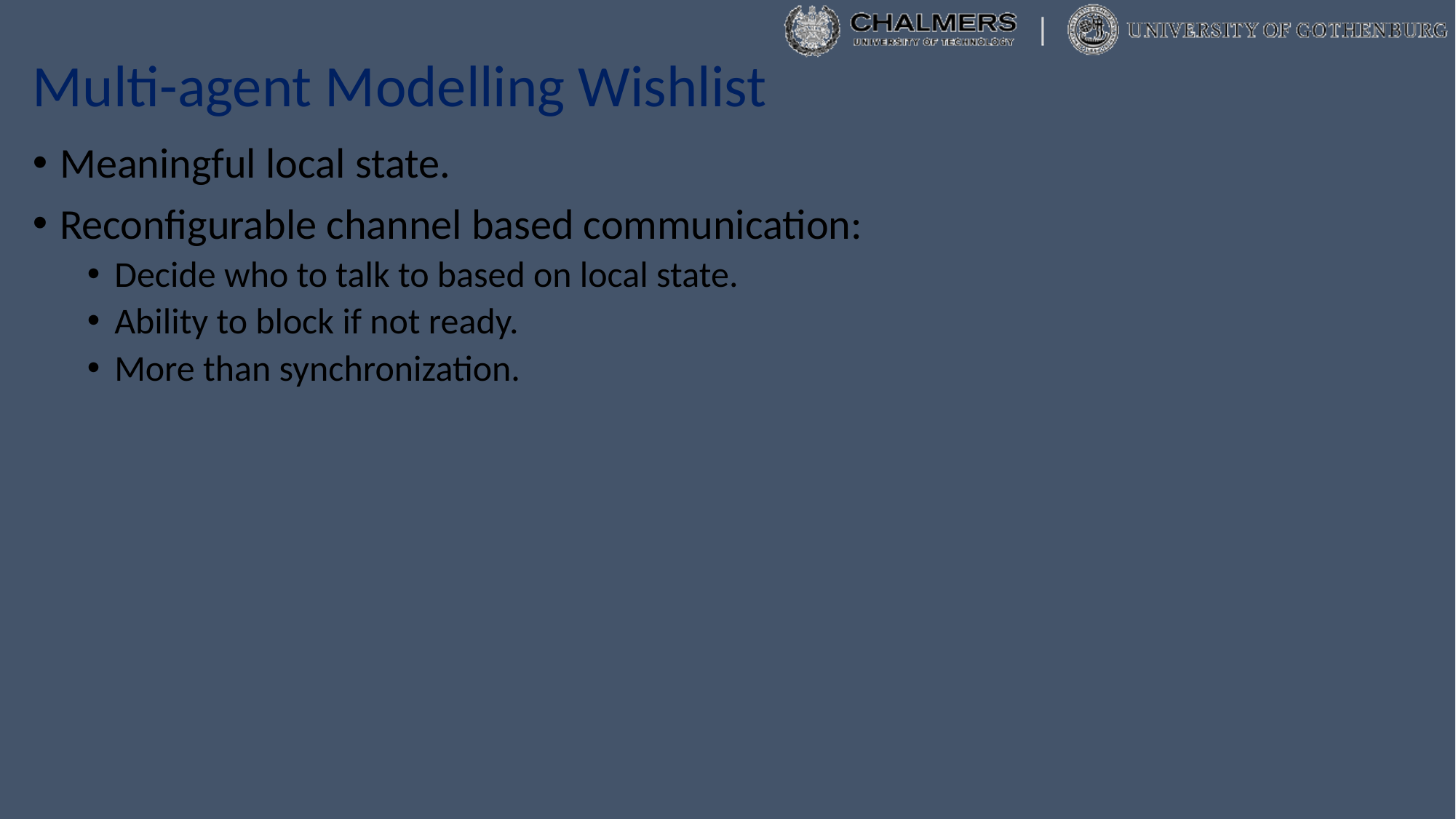

# Multi-agent Modelling Wishlist
Meaningful local state.
Reconfigurable channel based communication:
Decide who to talk to based on local state.
Ability to block if not ready.
More than synchronization.